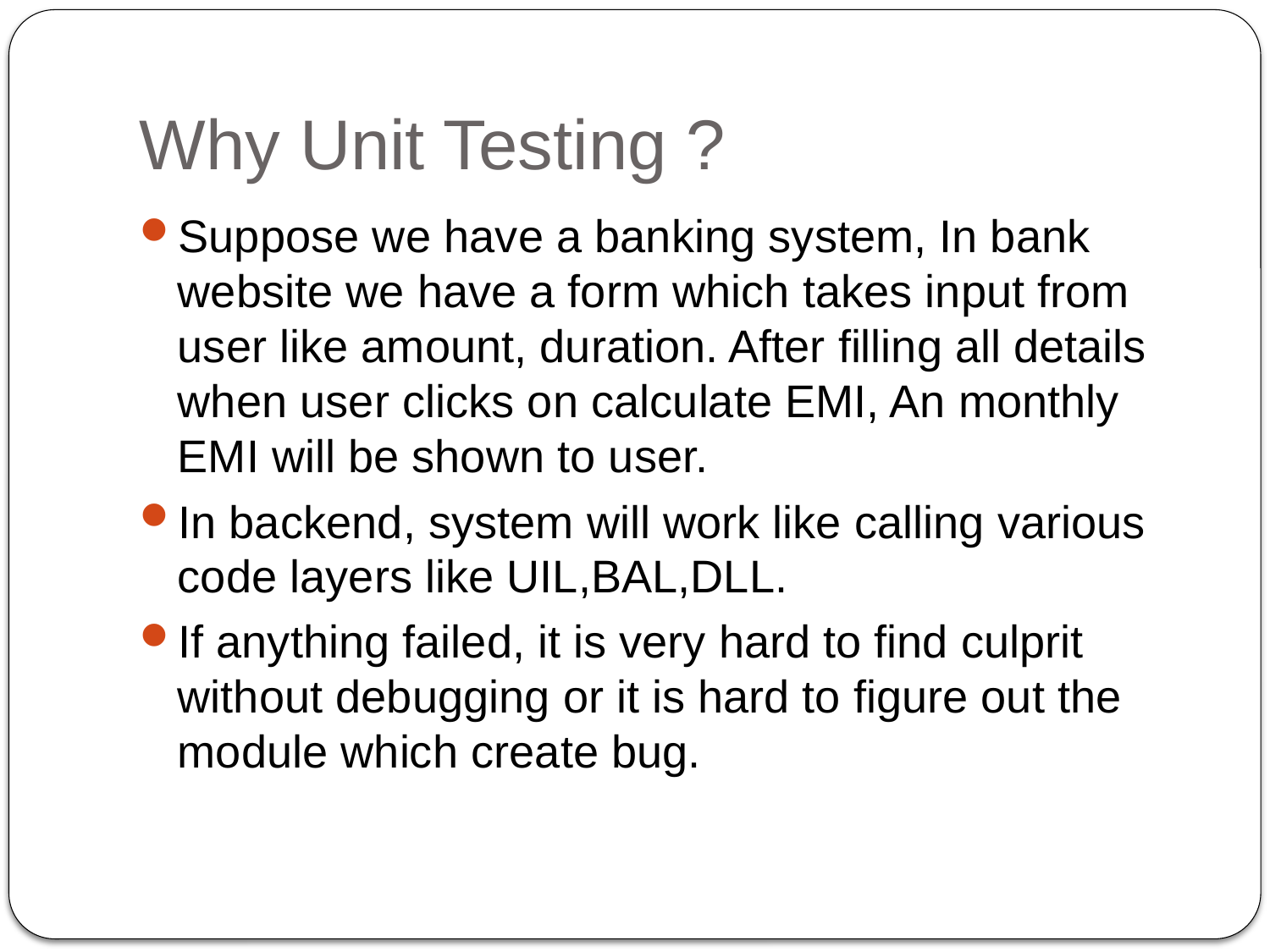

# Why Unit Testing ?
Suppose we have a banking system, In bank website we have a form which takes input from user like amount, duration. After filling all details when user clicks on calculate EMI, An monthly EMI will be shown to user.
In backend, system will work like calling various code layers like UIL,BAL,DLL.
If anything failed, it is very hard to find culprit without debugging or it is hard to figure out the module which create bug.